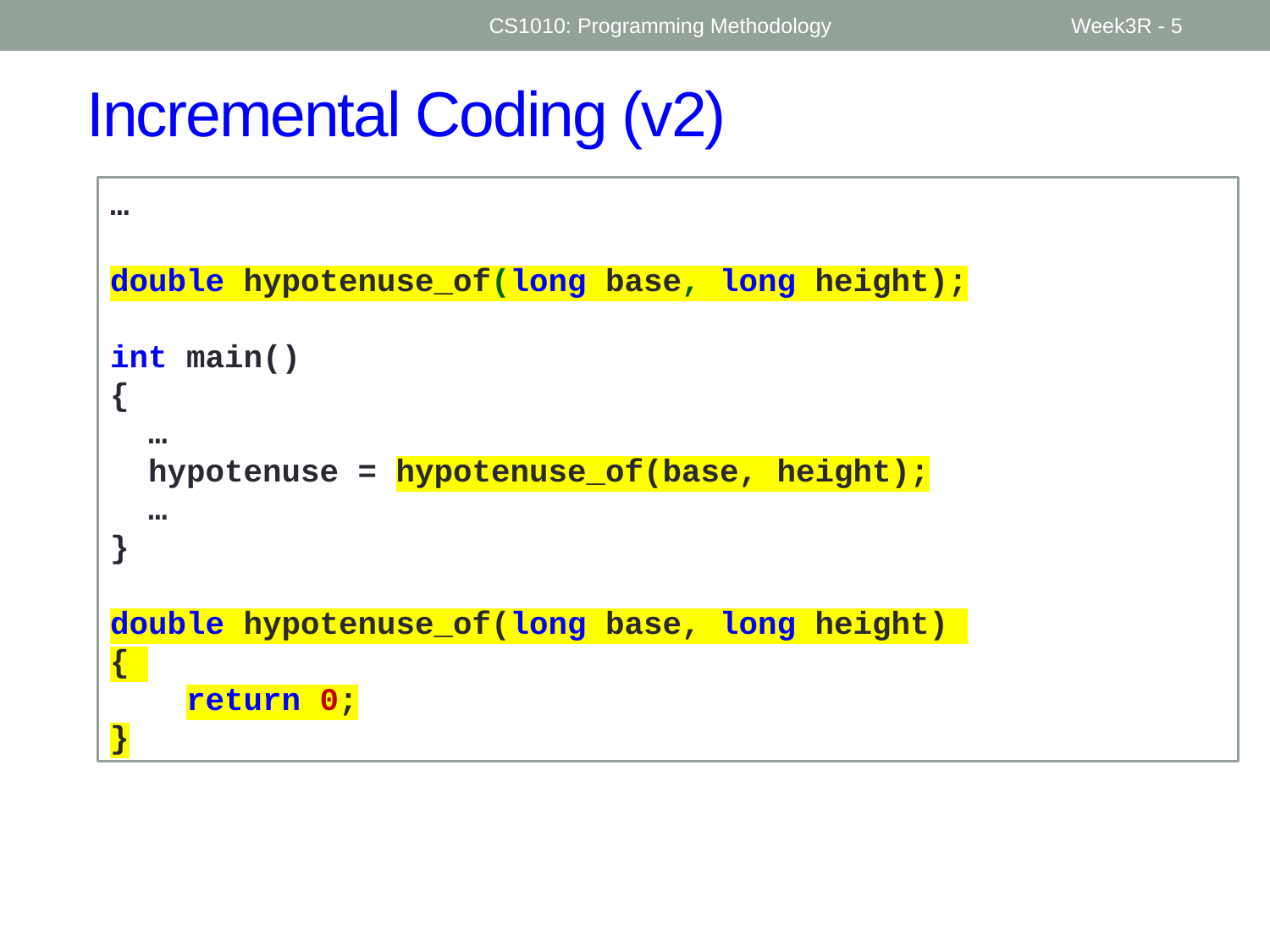

CS1010: Programming Methodology
Week3R - 5
# Incremental Coding (v2)

…

double hypotenuse_of(long base, long height);

int main()
{
  …
  hypotenuse = hypotenuse_of(base, height);
  …
}

double hypotenuse_of(long base, long height)
{
    return 0;
}